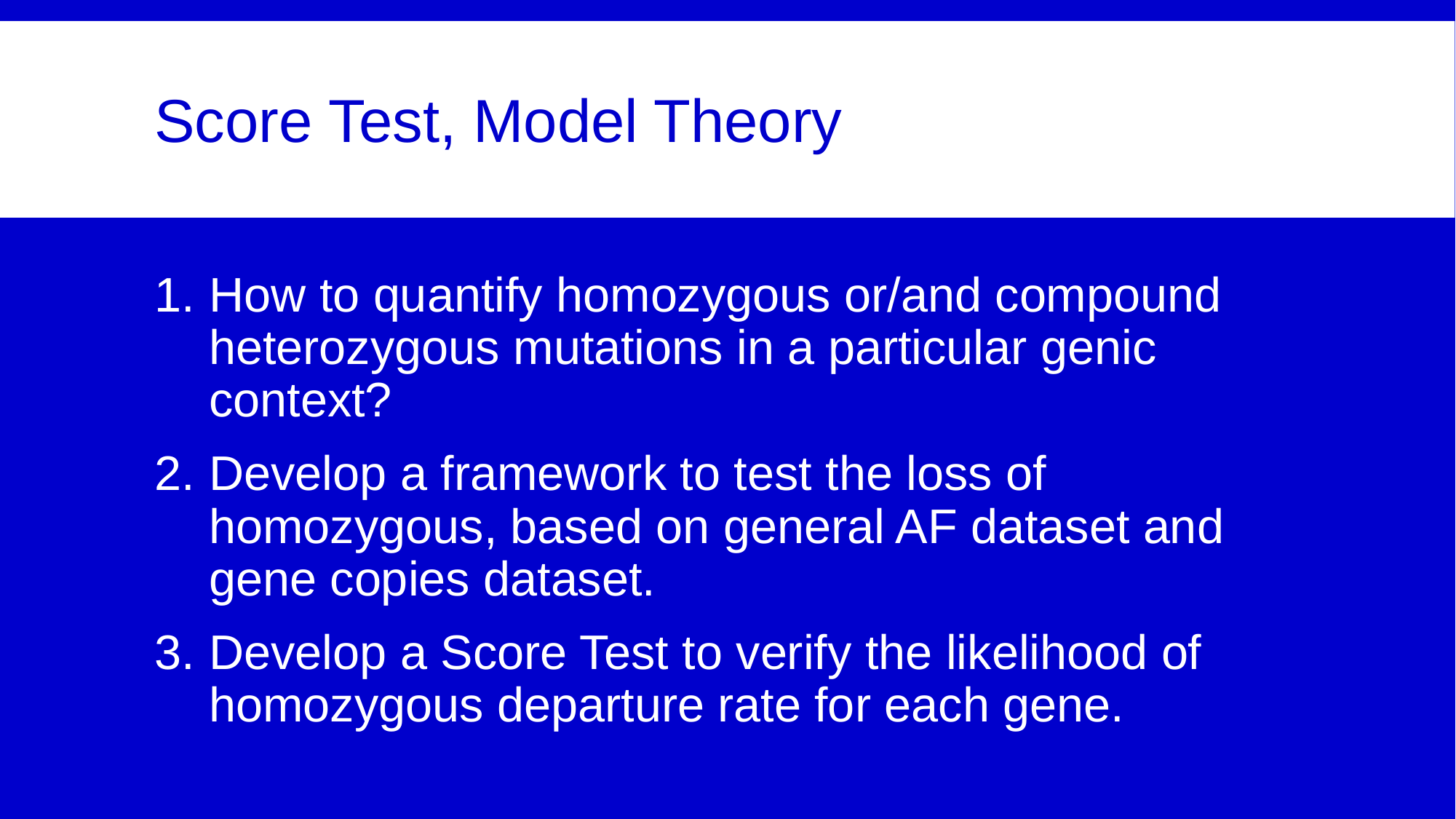

# Score Test, Model Theory
How to quantify homozygous or/and compound heterozygous mutations in a particular genic context?
Develop a framework to test the loss of homozygous, based on general AF dataset and gene copies dataset.
Develop a Score Test to verify the likelihood of homozygous departure rate for each gene.